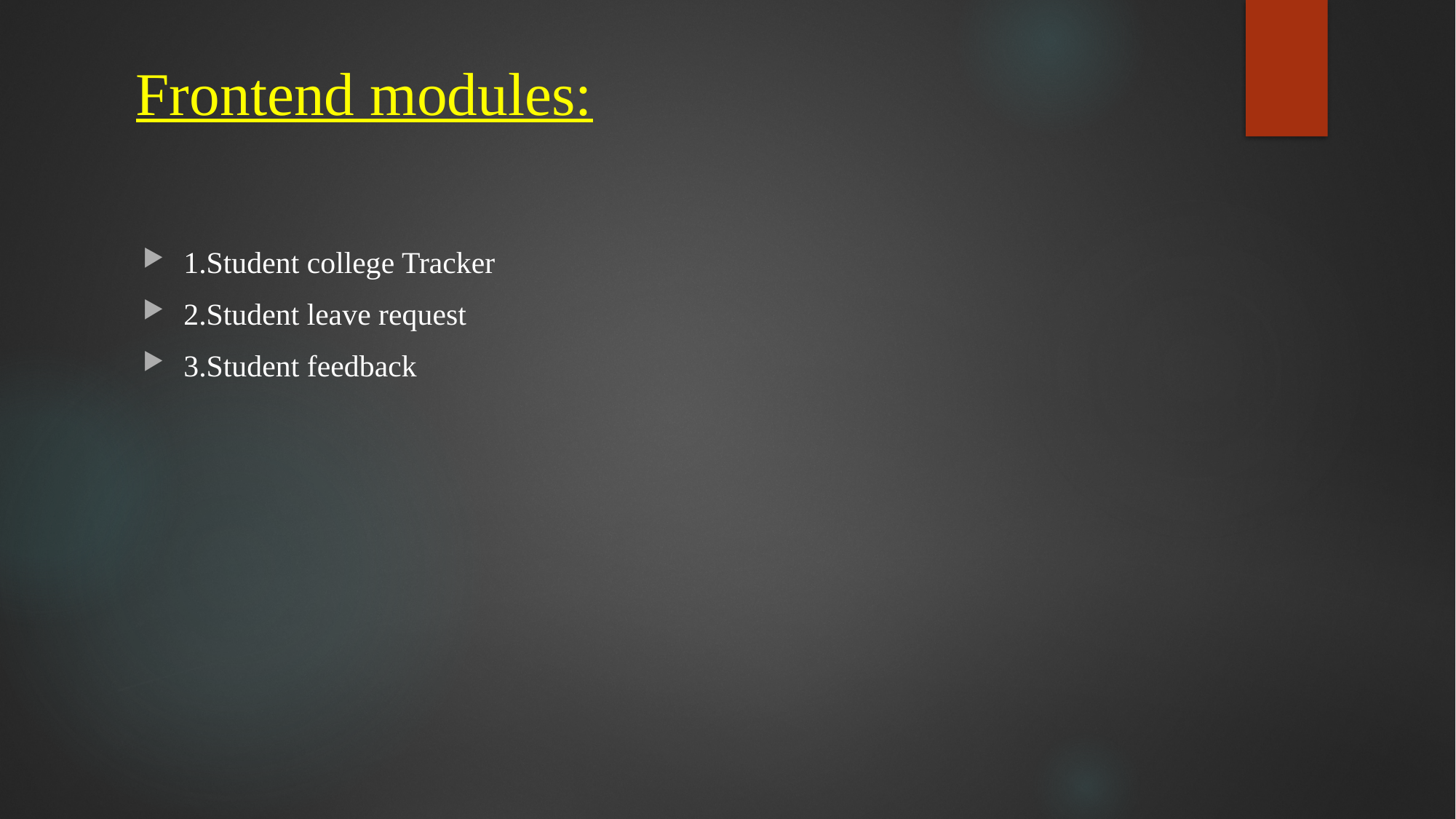

# Frontend modules:

1.Student college Tracker
2.Student leave request
3.Student feedback